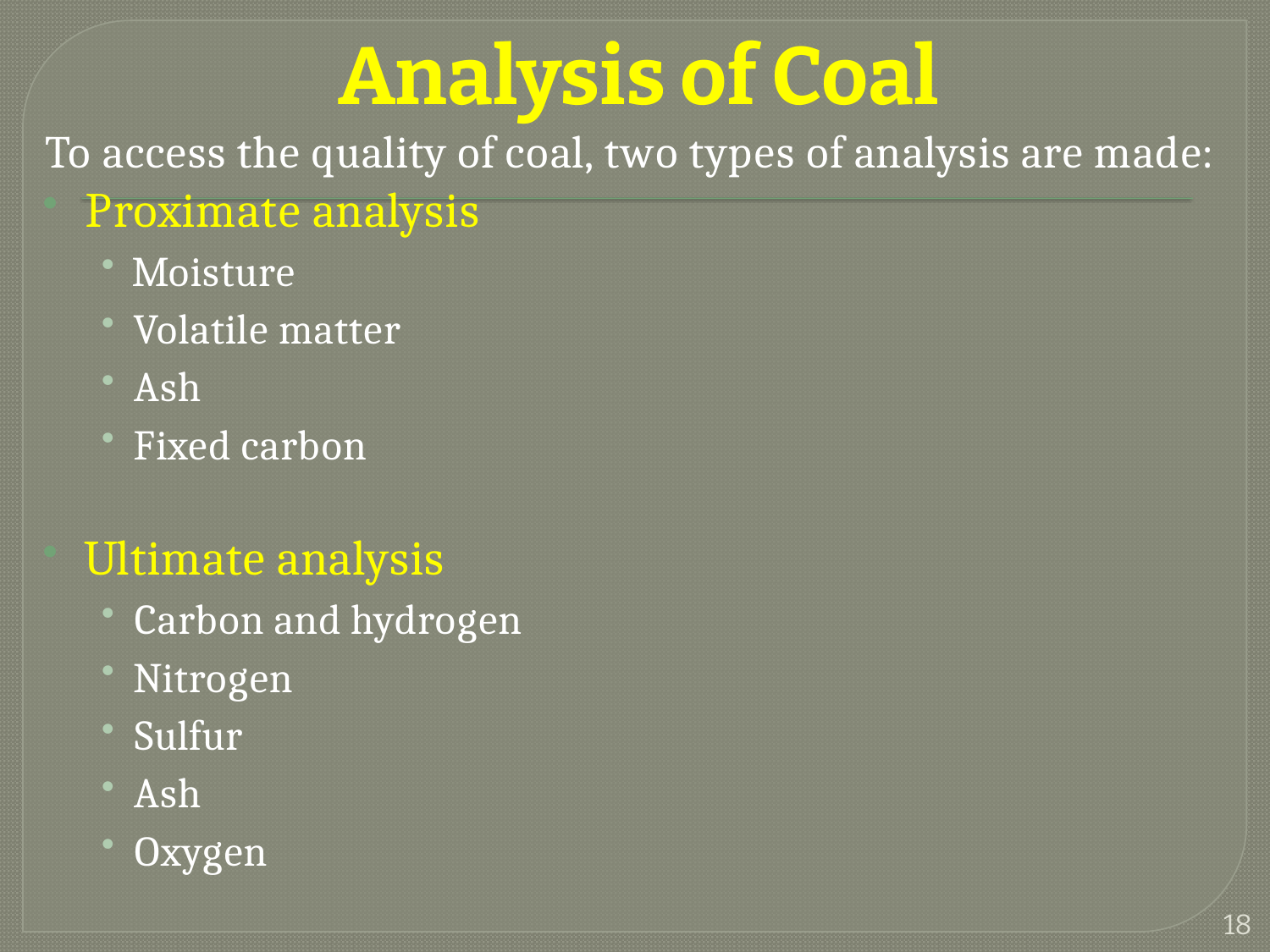

# Analysis of Coal
To access the quality of coal, two types of analysis are made:
Proximate analysis
Moisture
Volatile matter
Ash
Fixed carbon

Ultimate analysis
Carbon and hydrogen
Nitrogen
Sulfur
Ash
Oxygen
18